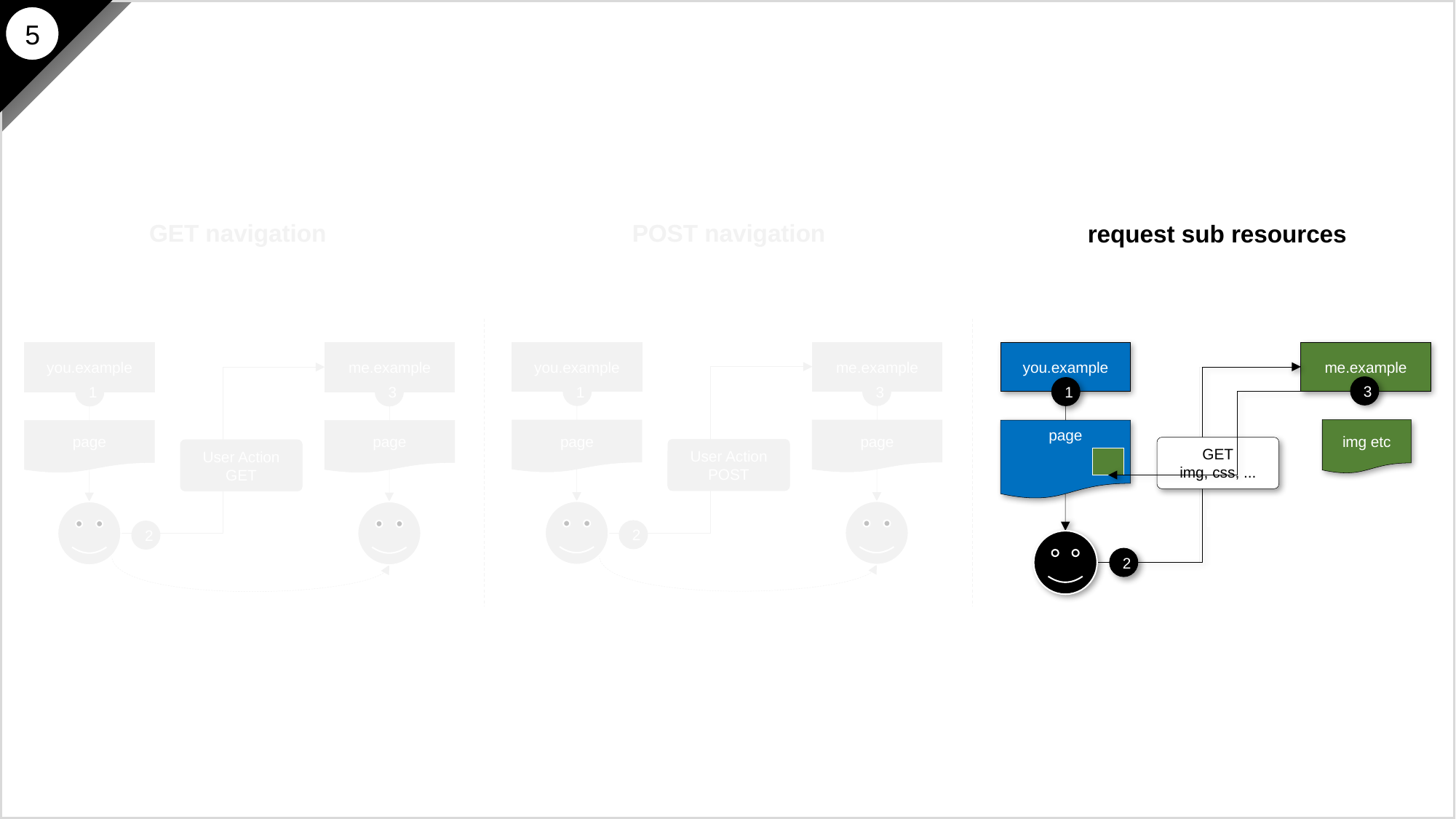

5
request sub resources
you.example
me.example
3
1
img etc
page
GET
img, css, ...

2